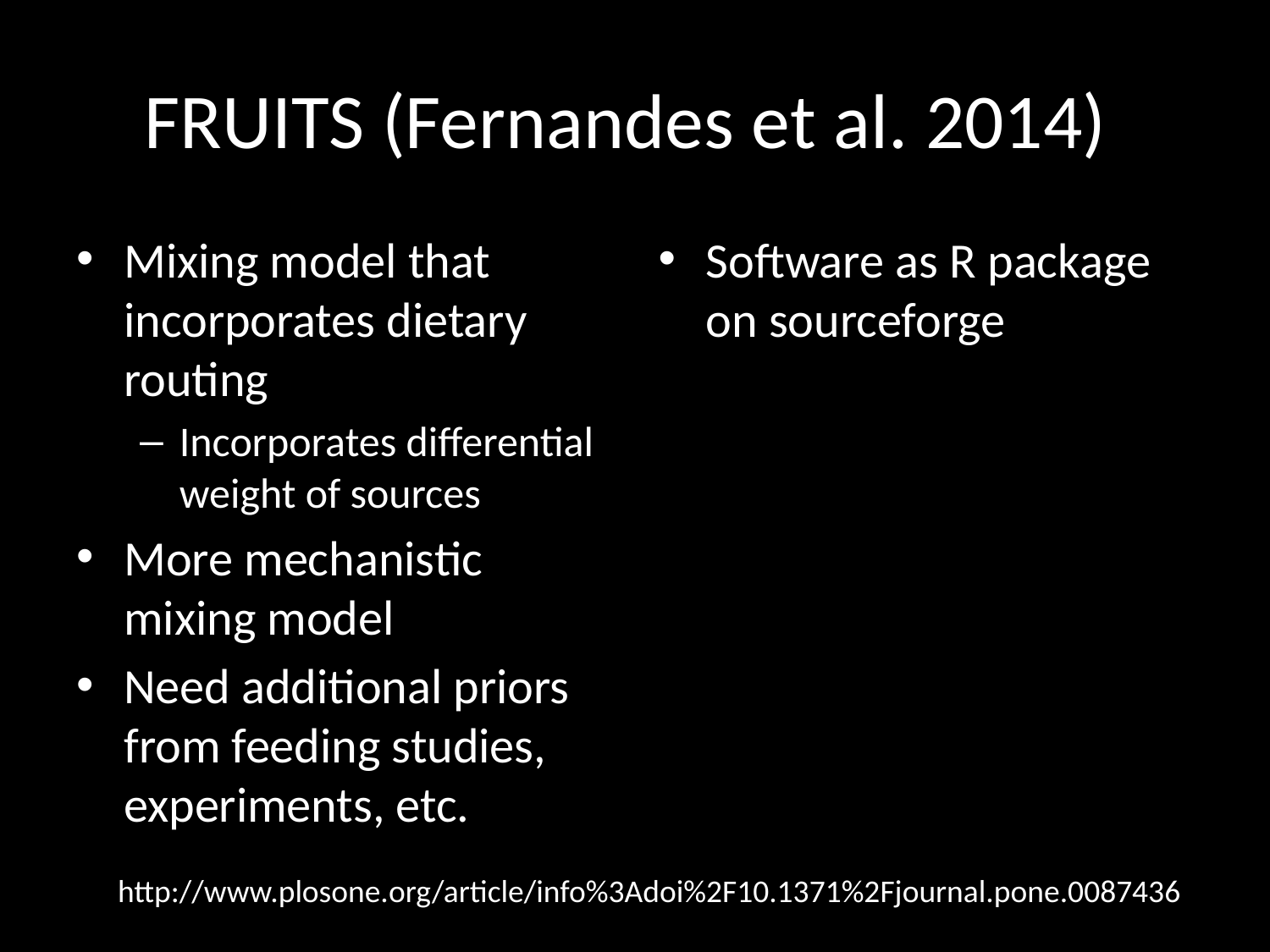

# FRUITS (Fernandes et al. 2014)
Mixing model that incorporates dietary routing
Incorporates differential weight of sources
More mechanistic mixing model
Need additional priors from feeding studies, experiments, etc.
Software as R package on sourceforge
http://www.plosone.org/article/info%3Adoi%2F10.1371%2Fjournal.pone.0087436